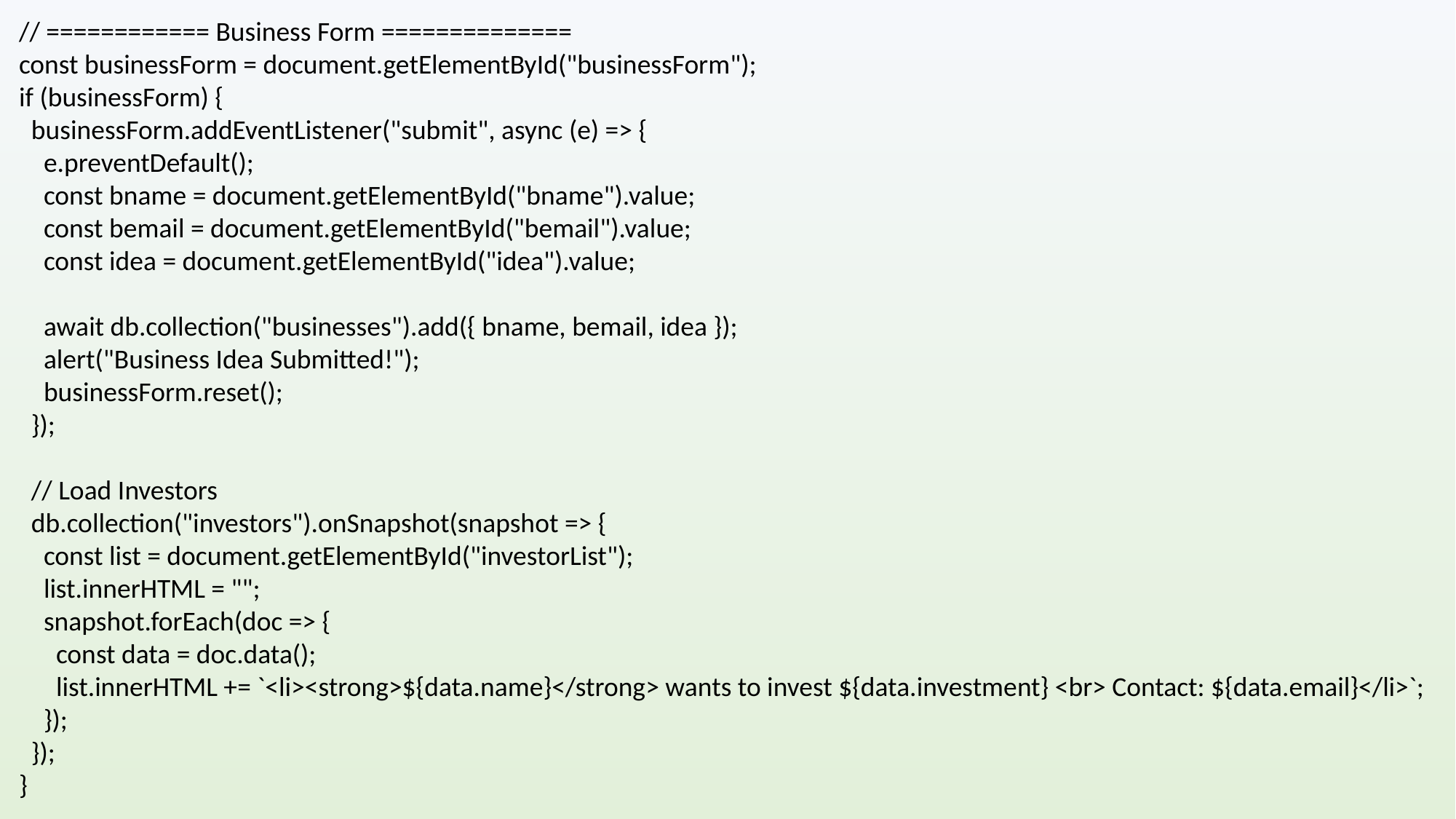

// ============ Business Form ==============
const businessForm = document.getElementById("businessForm");
if (businessForm) {
  businessForm.addEventListener("submit", async (e) => {
    e.preventDefault();
    const bname = document.getElementById("bname").value;
    const bemail = document.getElementById("bemail").value;
    const idea = document.getElementById("idea").value;

    await db.collection("businesses").add({ bname, bemail, idea });
    alert("Business Idea Submitted!");
    businessForm.reset();
  });

  // Load Investors
  db.collection("investors").onSnapshot(snapshot => {
    const list = document.getElementById("investorList");
    list.innerHTML = "";
    snapshot.forEach(doc => {
      const data = doc.data();
      list.innerHTML += `<li><strong>${data.name}</strong> wants to invest ${data.investment} <br> Contact: ${data.email}</li>`;
    });
  });
}